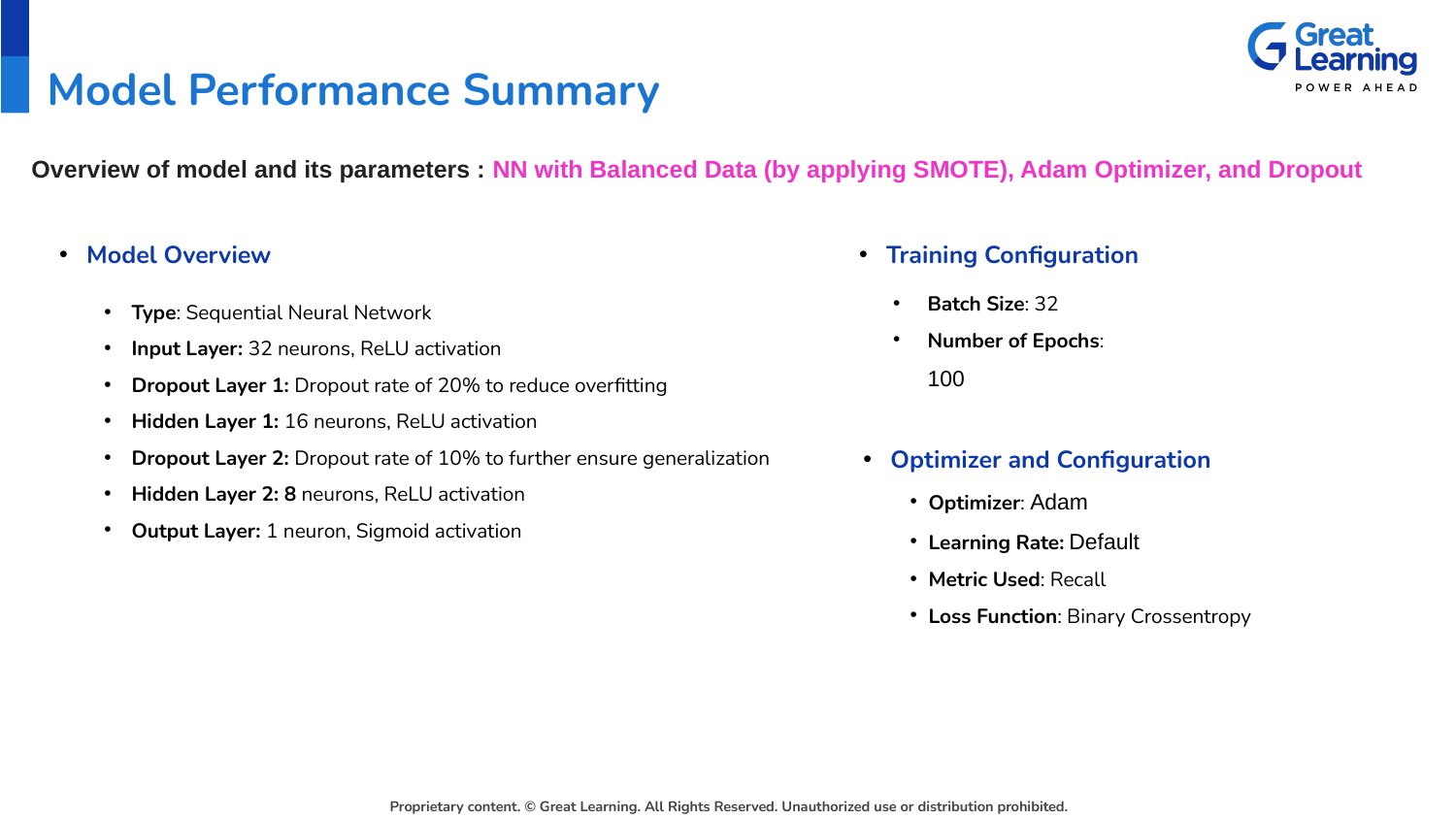

# Model Performance Summary
Overview of model and its parameters : NN with Balanced Data (by applying SMOTE), Adam Optimizer, and Dropout
Model Overview
Training Configuration
Batch Size: 32
Number of Epochs: 100
Type: Sequential Neural Network
Input Layer: 32 neurons, ReLU activation
Dropout Layer 1: Dropout rate of 20% to reduce overfitting
Hidden Layer 1: 16 neurons, ReLU activation
Dropout Layer 2: Dropout rate of 10% to further ensure generalization
Hidden Layer 2: 8 neurons, ReLU activation
Output Layer: 1 neuron, Sigmoid activation
Optimizer and Configuration
Optimizer: Adam
Learning Rate: Default
Metric Used: Recall
Loss Function: Binary Crossentropy